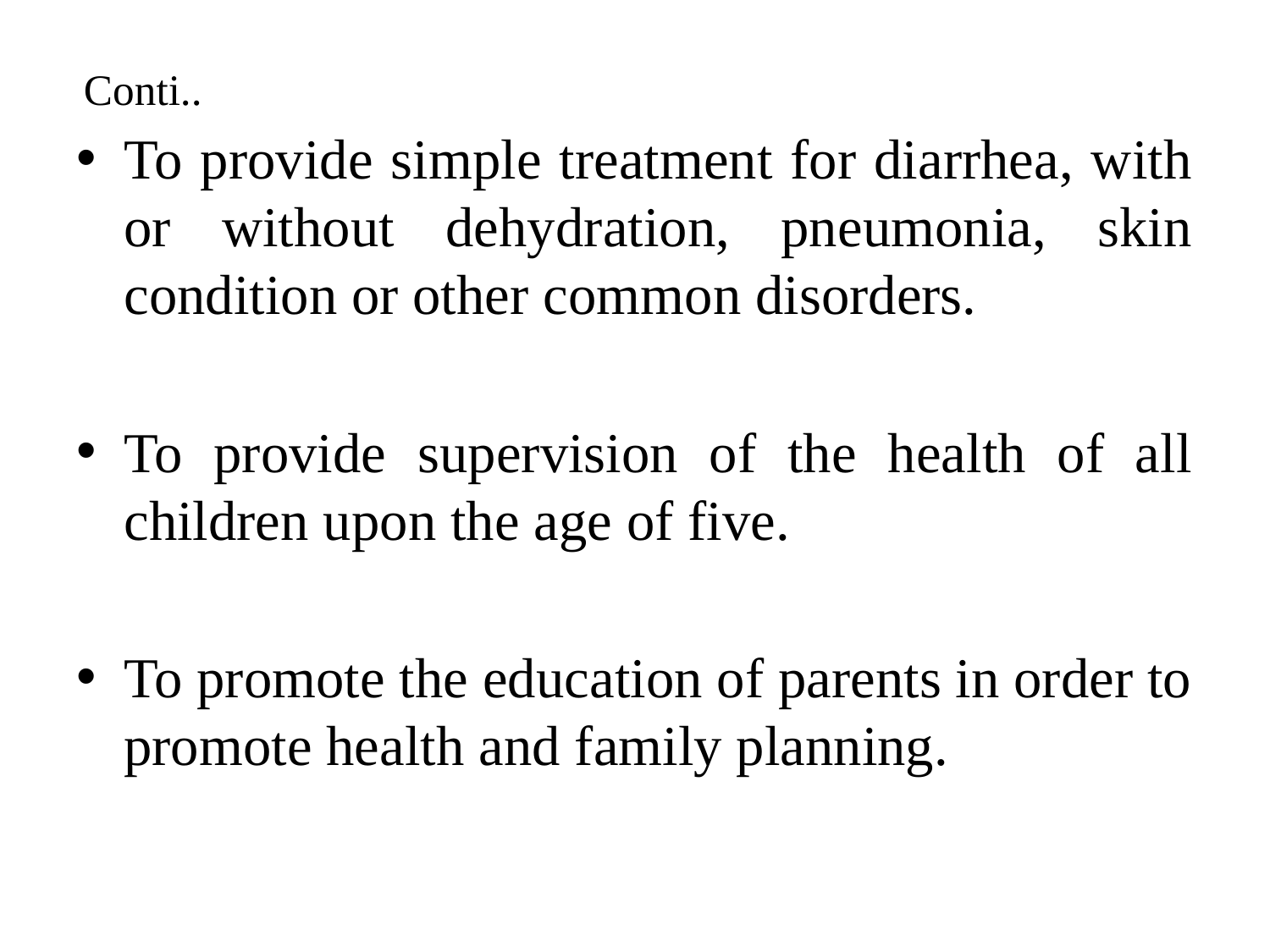

# Conti..
To provide simple treatment for diarrhea, with or without dehydration, pneumonia, skin condition or other common disorders.

To provide supervision of the health of all children upon the age of five.

To promote the education of parents in order to promote health and family planning.